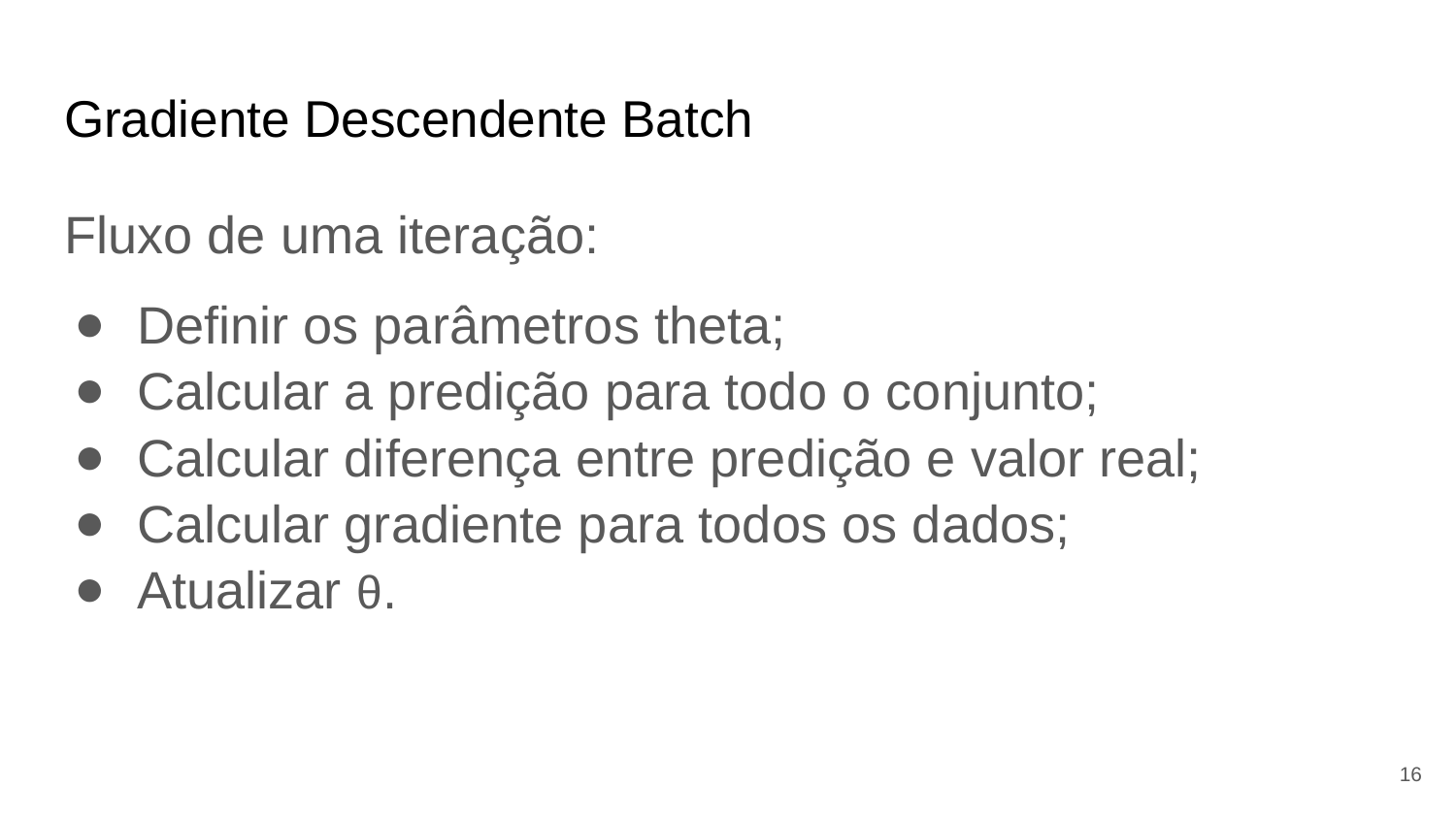

# Gradiente Descendente Batch
Fluxo de uma iteração:
Definir os parâmetros theta;
Calcular a predição para todo o conjunto;
Calcular diferença entre predição e valor real;
Calcular gradiente para todos os dados;
Atualizar θ.

16